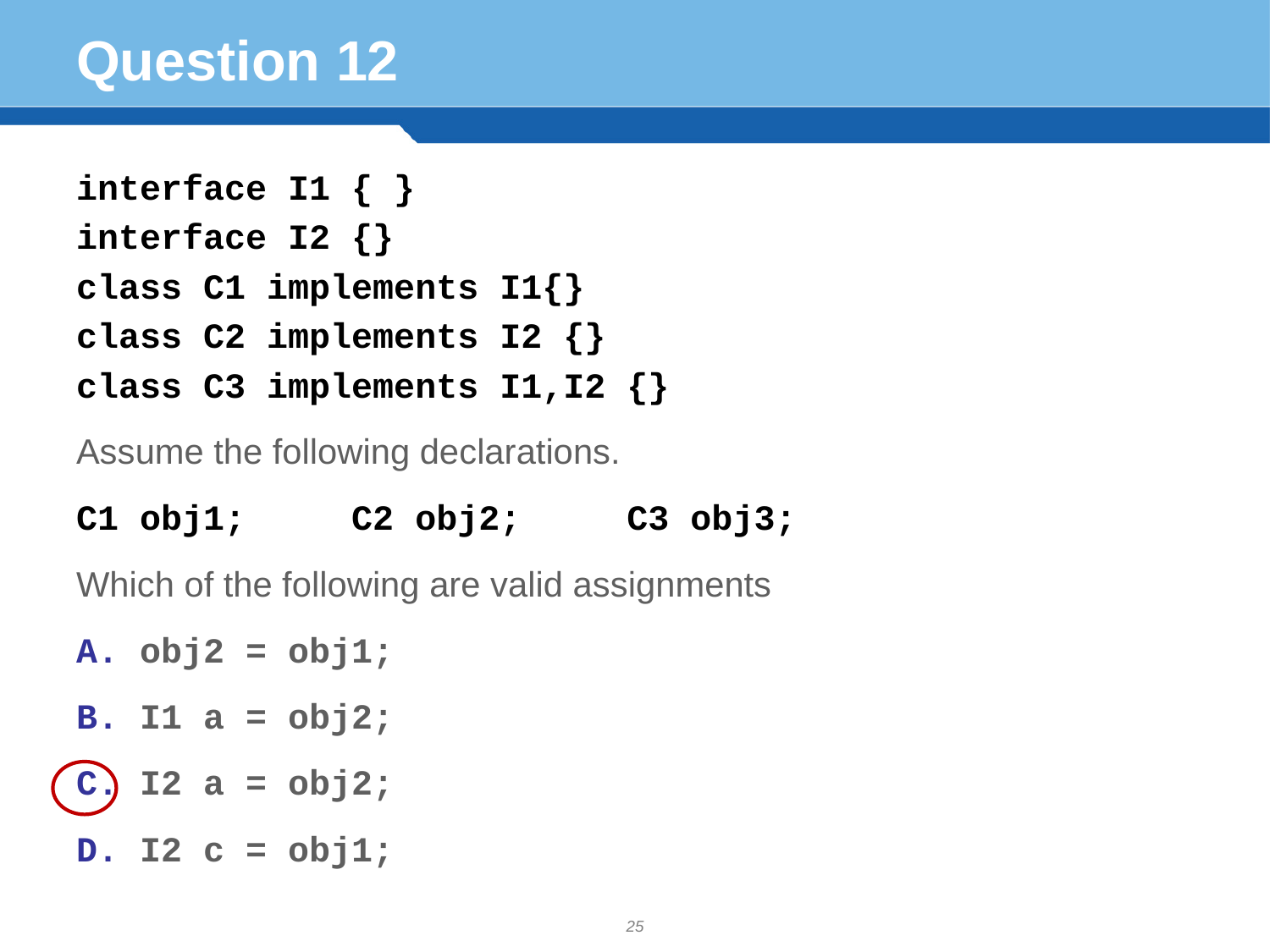

# Question 12
interface I1 { }
interface I2 {}
class C1 implements I1{}
class C2 implements I2 {}
class C3 implements I1,I2 {}
Assume the following declarations.
C1 obj1;     C2 obj2;     C3 obj3;
Which of the following are valid assignments
obj2 = obj1;
I1 a = obj2;
I2 a = obj2;
I2 c = obj1;

25